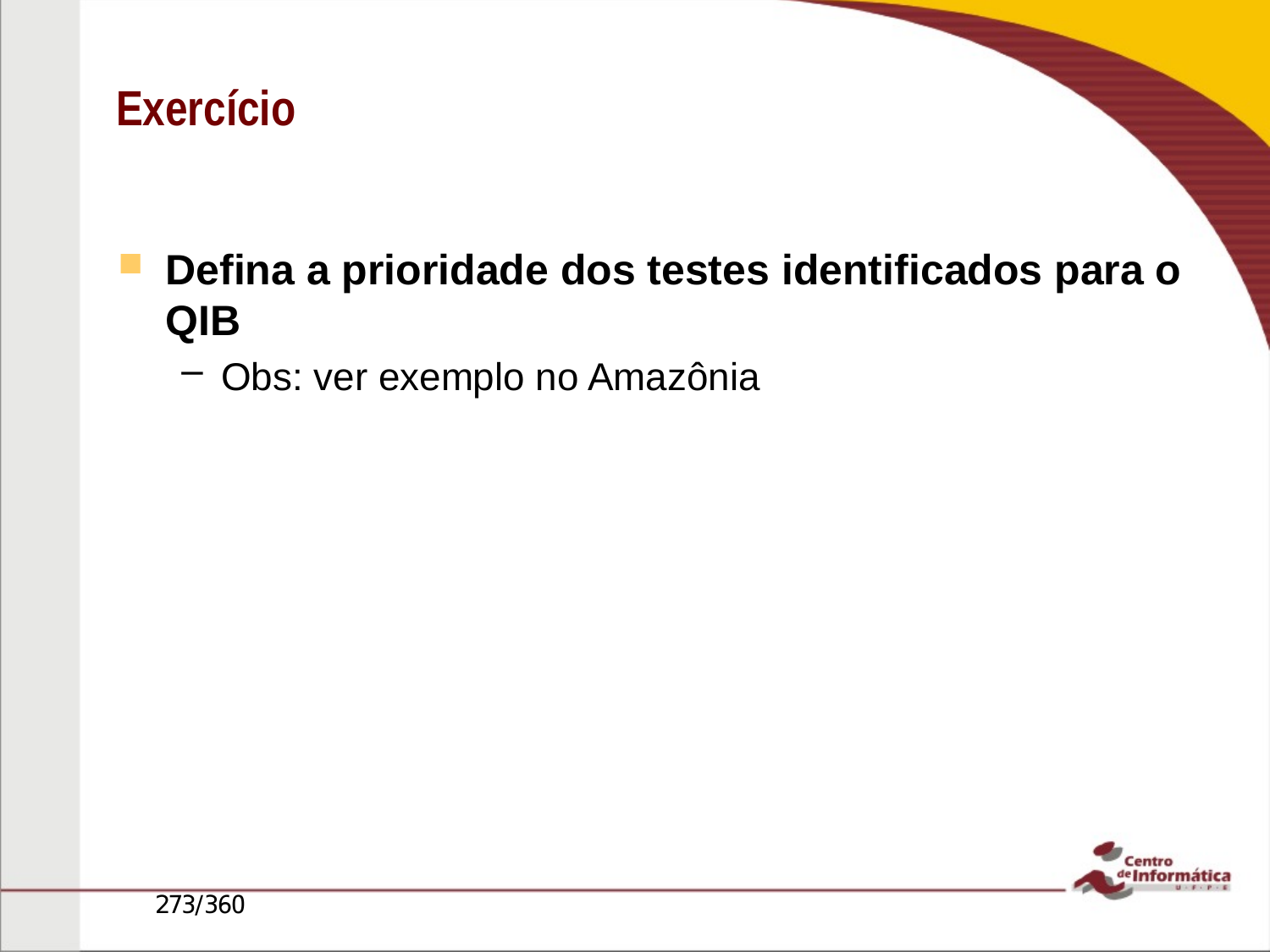

Exercício
Defina a prioridade dos testes identificados para o QIB
Obs: ver exemplo no Amazônia
273/360